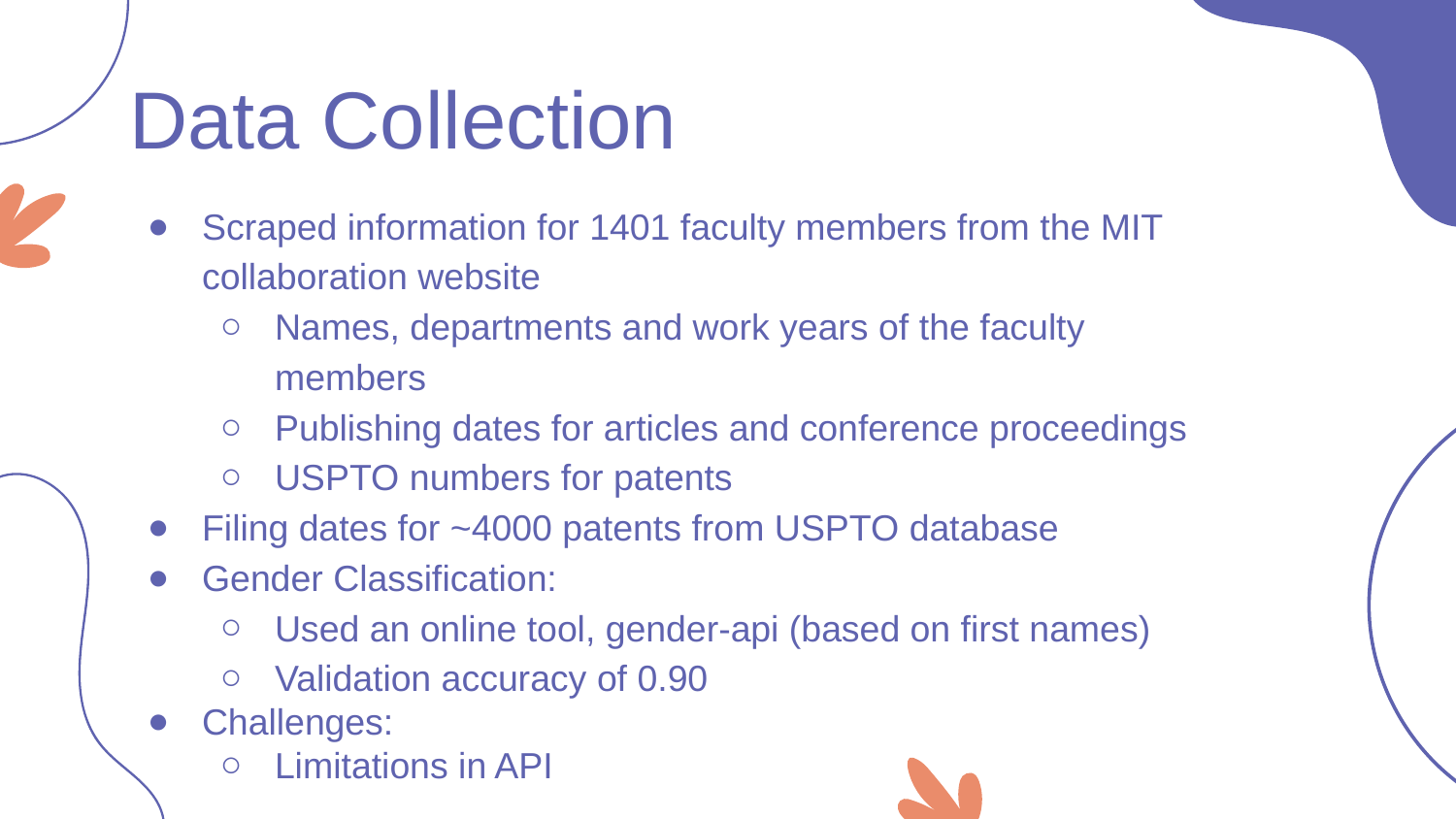

# Data Collection
Scraped information for 1401 faculty members from the MIT collaboration website
Names, departments and work years of the faculty members
Publishing dates for articles and conference proceedings
USPTO numbers for patents
Filing dates for ~4000 patents from USPTO database
Gender Classification:
Used an online tool, gender-api (based on first names)
Validation accuracy of 0.90
Challenges:
Limitations in API